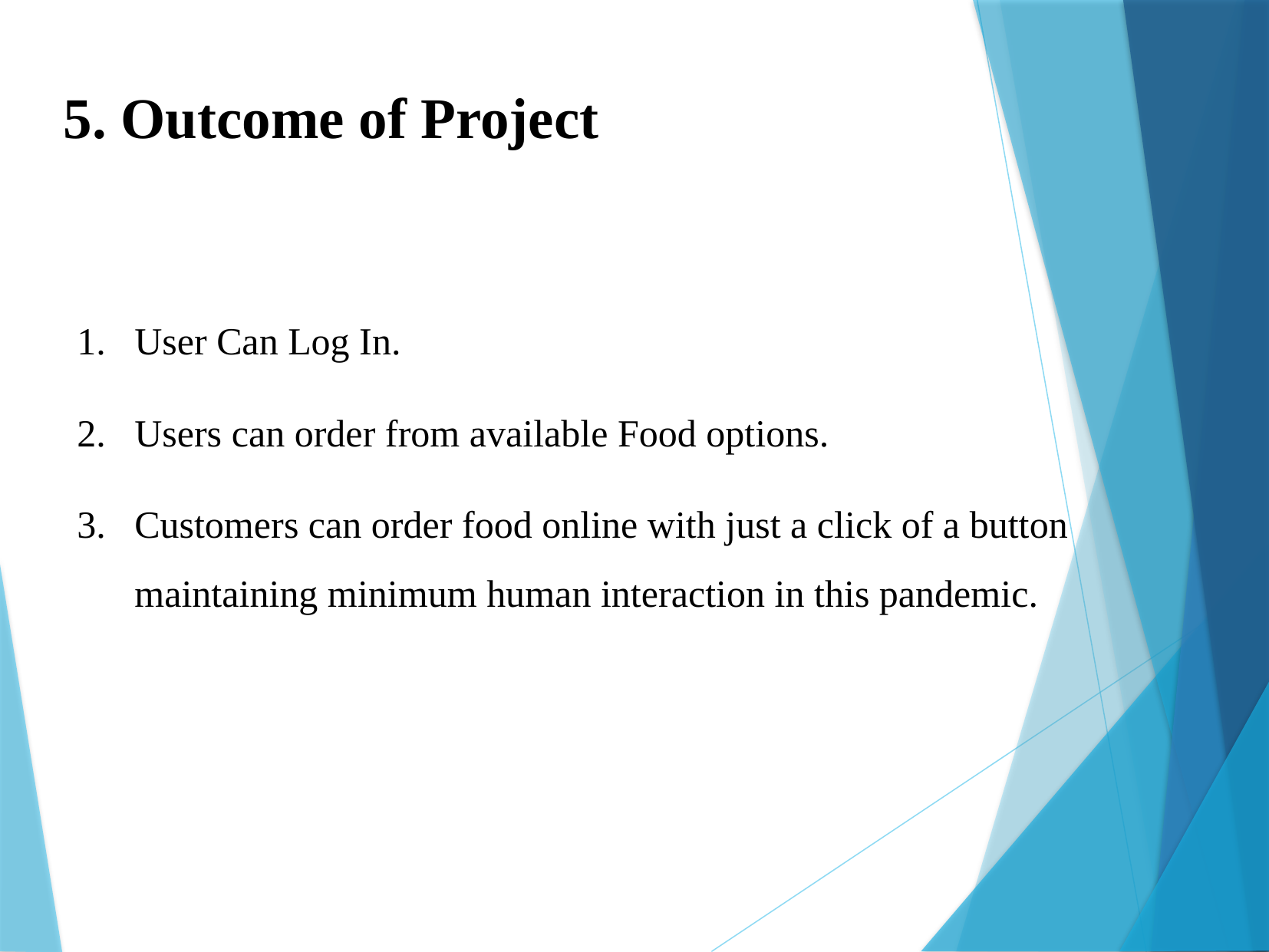

5. Outcome of Project

User Can Log In.
Users can order from available Food options.
Customers can order food online with just a click of a button maintaining minimum human interaction in this pandemic.